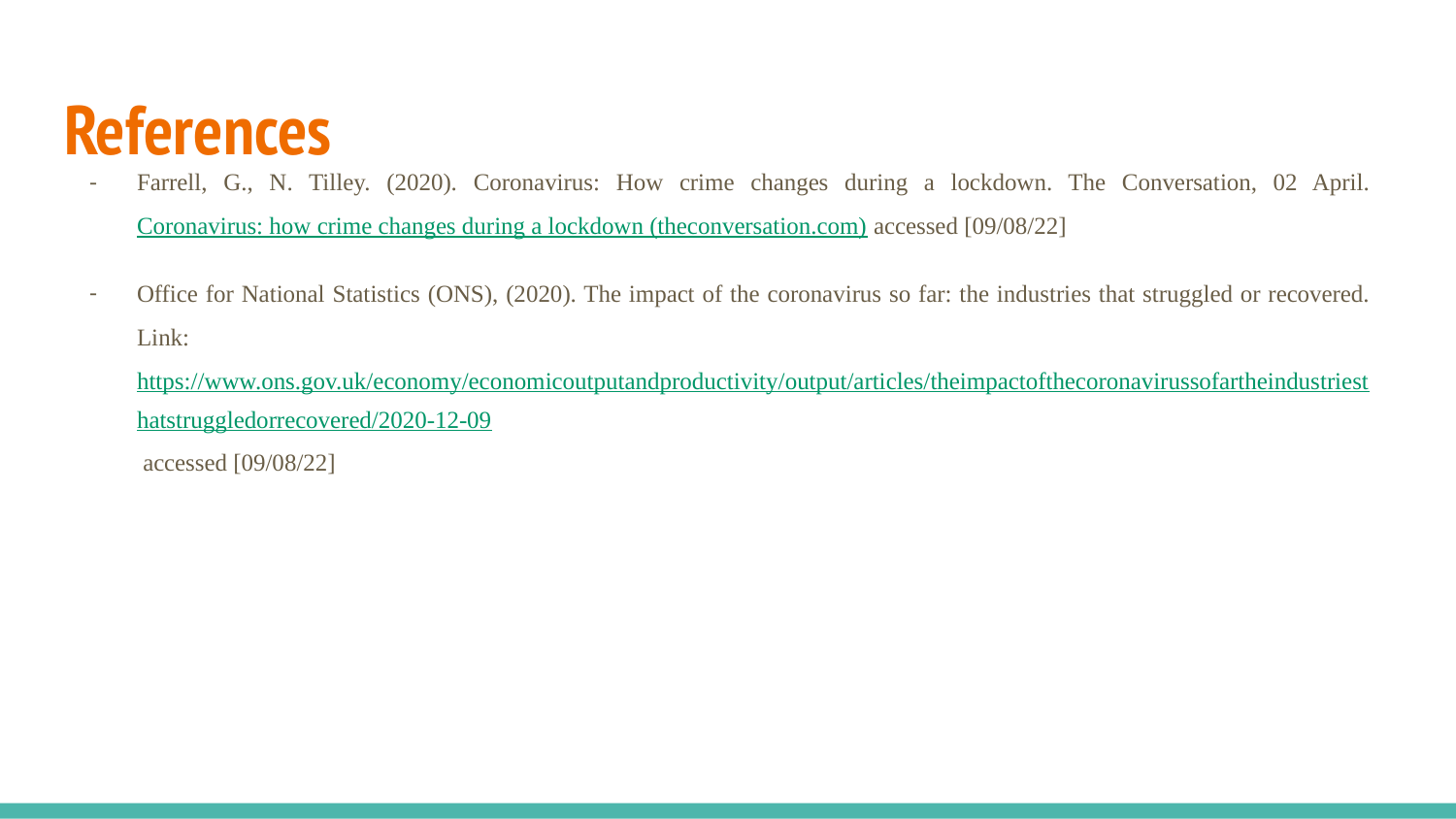

# References
Farrell, G., N. Tilley. (2020). Coronavirus: How crime changes during a lockdown. The Conversation, 02 April. Coronavirus: how crime changes during a lockdown (theconversation.com) accessed [09/08/22]
Office for National Statistics (ONS), (2020). The impact of the coronavirus so far: the industries that struggled or recovered. Link: https://www.ons.gov.uk/economy/economicoutputandproductivity/output/articles/theimpactofthecoronavirussofartheindustriesthatstruggledorrecovered/2020-12-09 accessed [09/08/22]